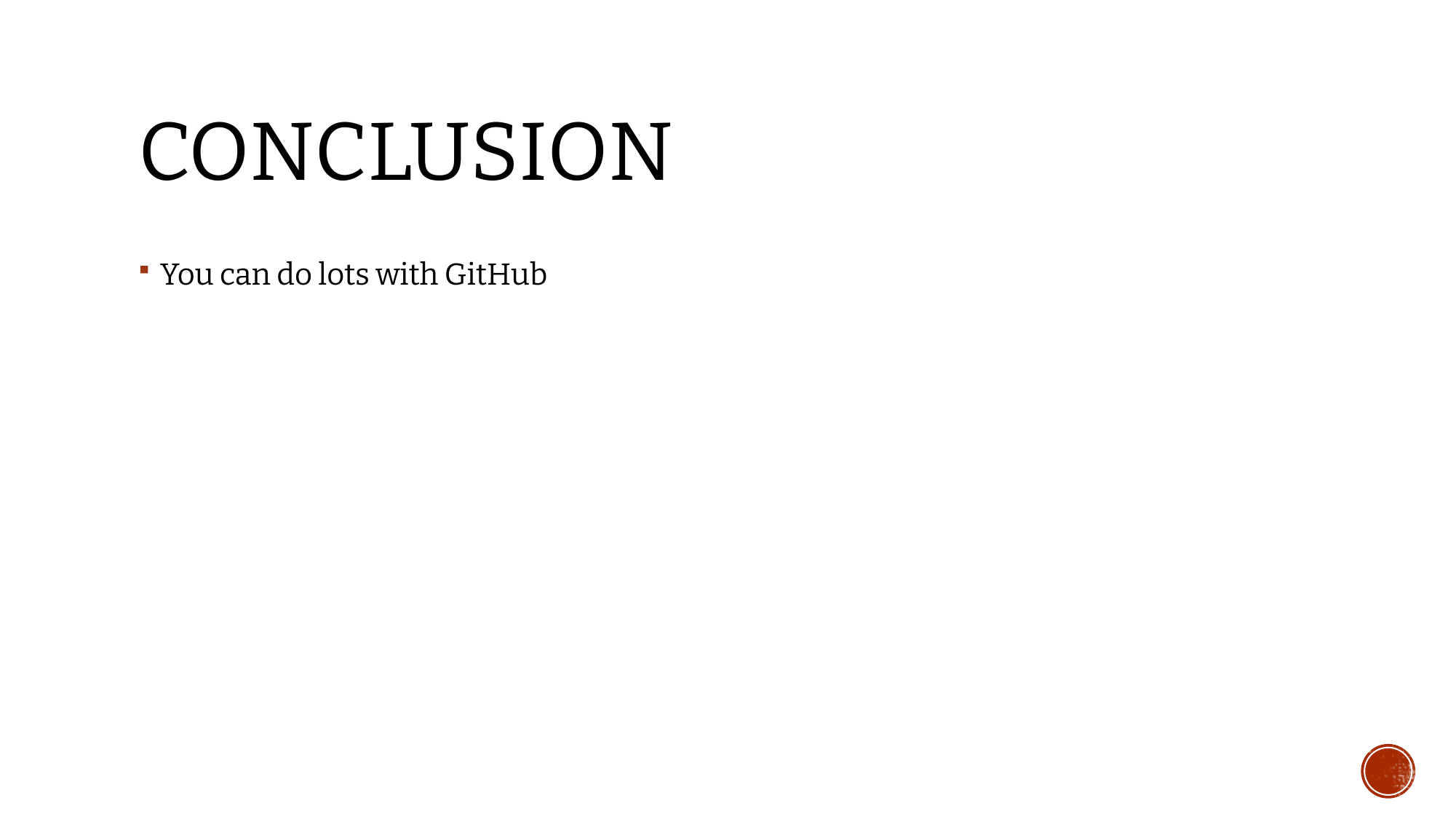

# Conclusion
You can do lots with GitHub